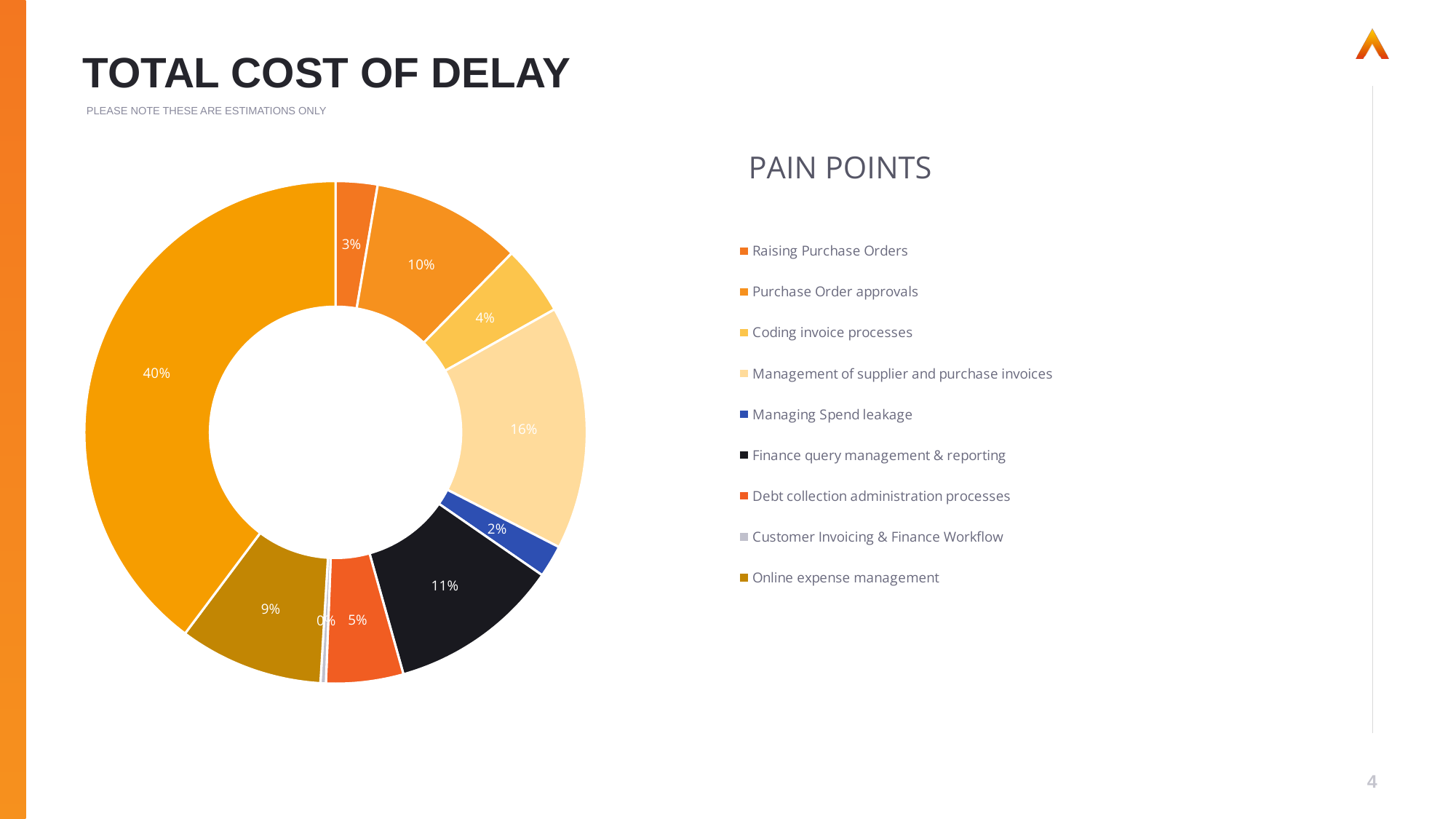

# TOTAL COST OF DELAY
PLEASE NOTE THESE ARE ESTIMATIONS ONLY
PAIN POINTS

### Chart

| Category |  |
|---|---|
| Raising Purchase Orders | 25589.0 |
| Purchase Order approvals | 92120.0 |
| Coding invoice processes | 42648.0 |
| Management of supplier and purchase invoices | 149270.0 |
| Managing Spend leakage  | 19740.0 |
| Finance query management & reporting | 104787.0 |
| Debt collection administration processes | 47287.0 |
| Customer Invoicing & Finance Workflow | 3327.0 |
| Online expense management | 88125.0 |
4